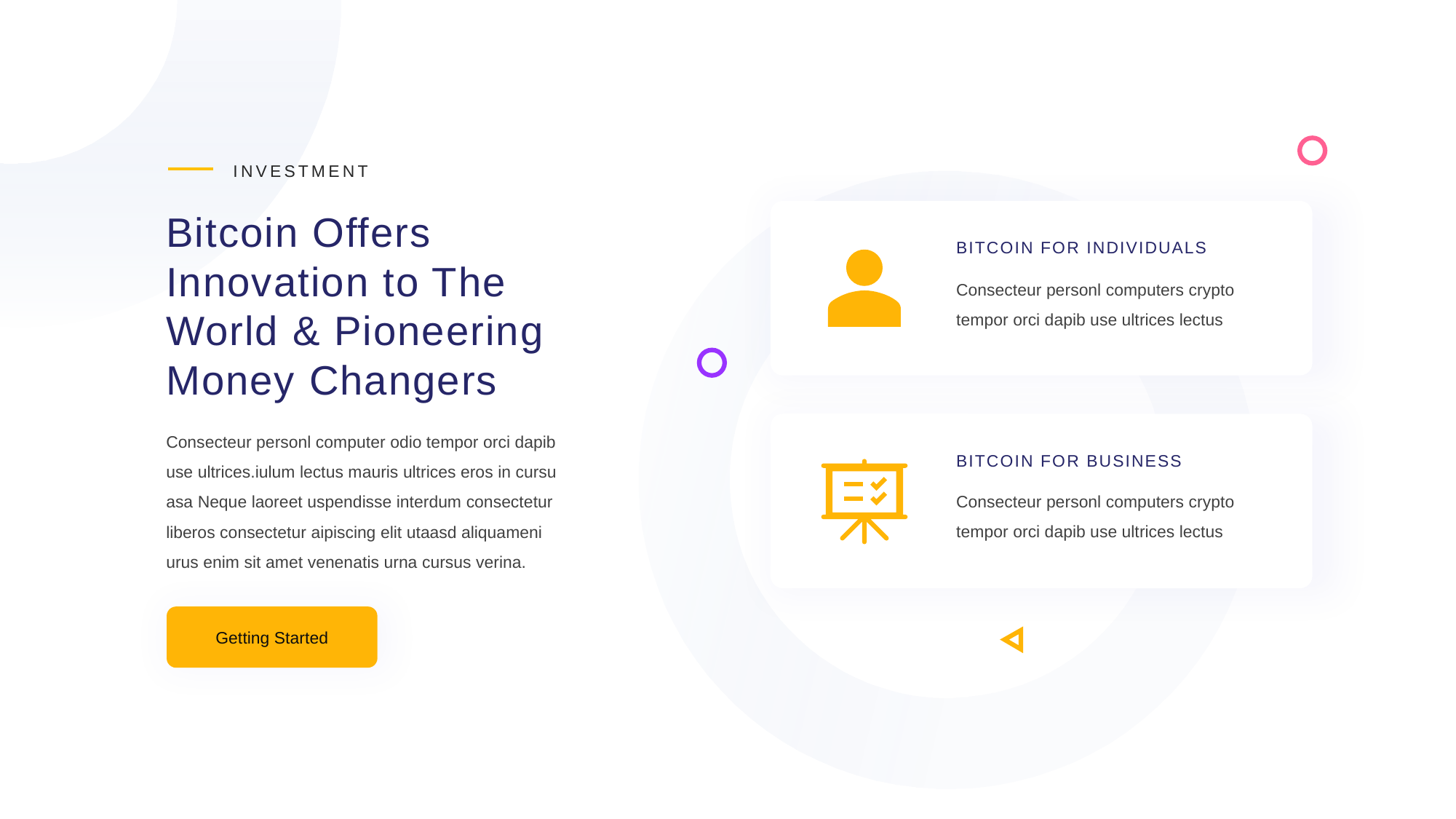

INVESTMENT
Bitcoin Offers Innovation to The World & Pioneering Money Changers

BITCOIN FOR INDIVIDUALS

Consecteur personl computers crypto tempor orci dapib use ultrices lectus

BITCOIN FOR BUSINESS

Consecteur personl computers crypto tempor orci dapib use ultrices lectus
Consecteur personl computer odio tempor orci dapib use ultrices.iulum lectus mauris ultrices eros in cursu asa Neque laoreet uspendisse interdum consectetur liberos consectetur aipiscing elit utaasd aliquameni urus enim sit amet venenatis urna cursus verina.
Getting Started